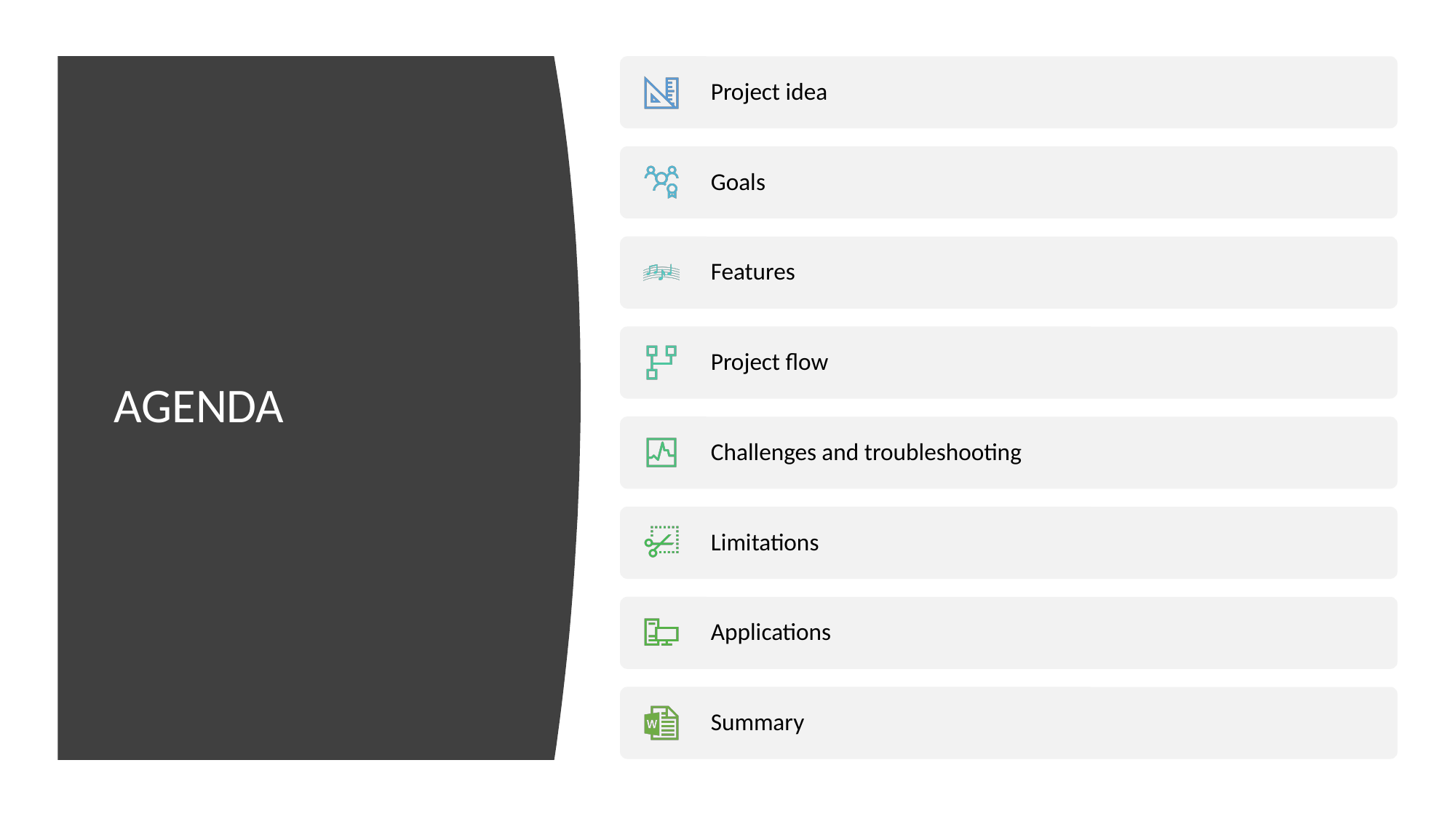

Project idea
Goals
Features
Project flow
Challenges and troubleshooting
Limitations
Applications
Summary

# AGENDA